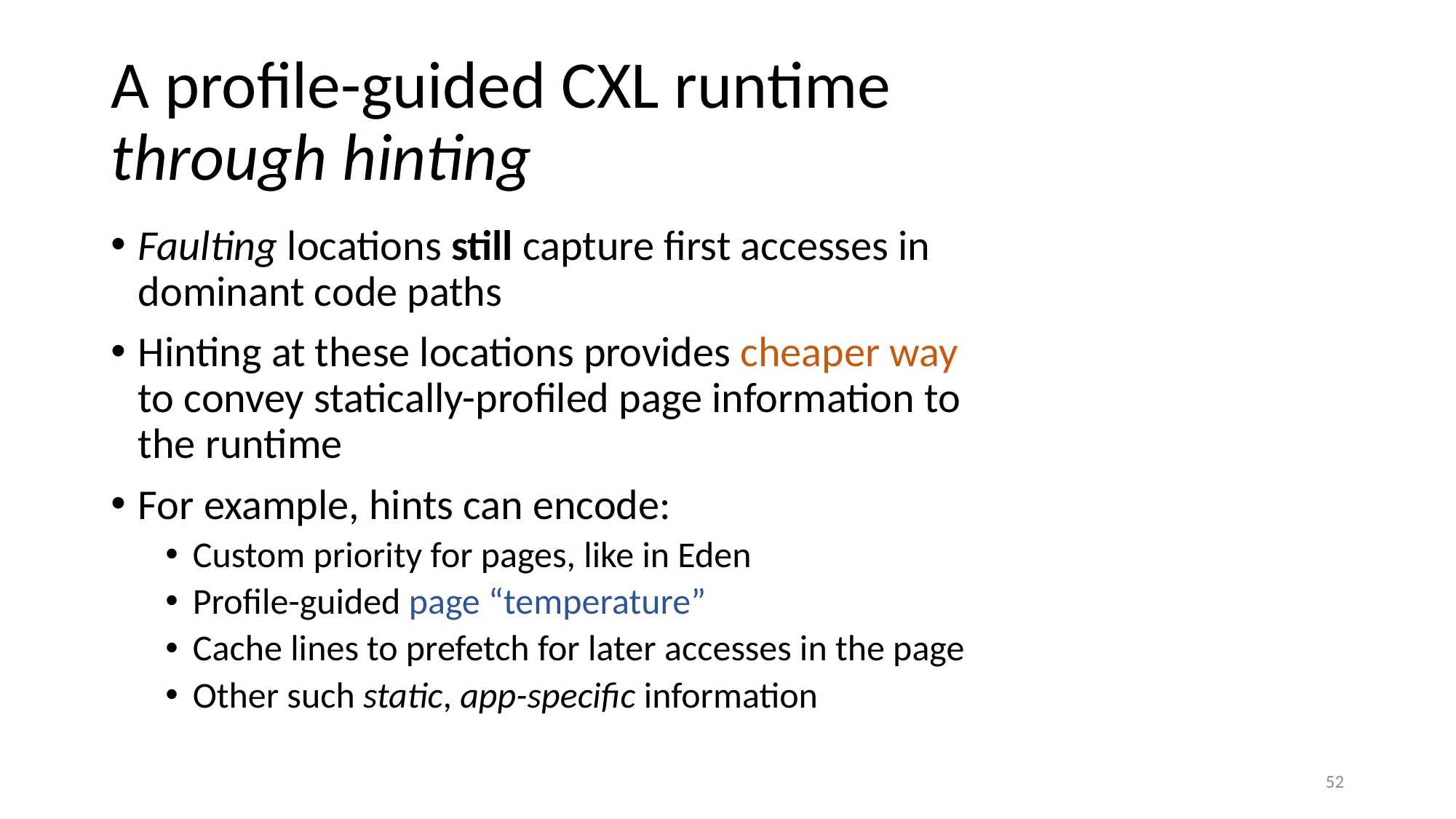

# A profile-guided CXL runtime through hinting
Faulting locations still capture first accesses in dominant code paths
Hinting at these locations provides cheaper way to convey statically-profiled page information to the runtime
For example, hints can encode:
Custom priority for pages, like in Eden
Profile-guided page “temperature”
Cache lines to prefetch for later accesses in the page
Other such static, app-specific information

52